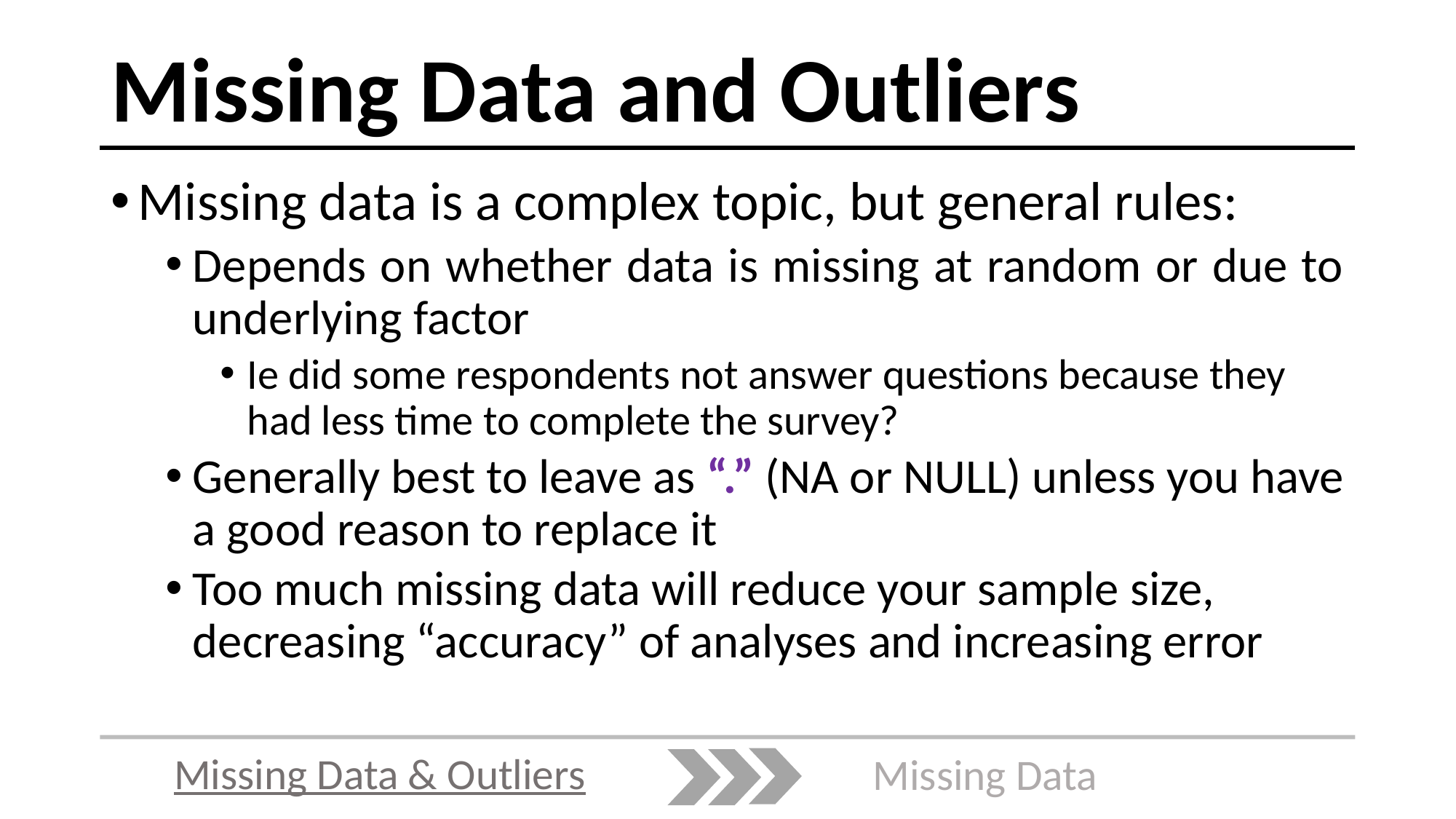

# Missing Data and Outliers
Missing data is a complex topic, but general rules:
Depends on whether data is missing at random or due to underlying factor
Ie did some respondents not answer questions because they had less time to complete the survey?
Generally best to leave as “.” (NA or NULL) unless you have a good reason to replace it
Too much missing data will reduce your sample size, decreasing “accuracy” of analyses and increasing error
Missing Data & Outliers
Missing Data